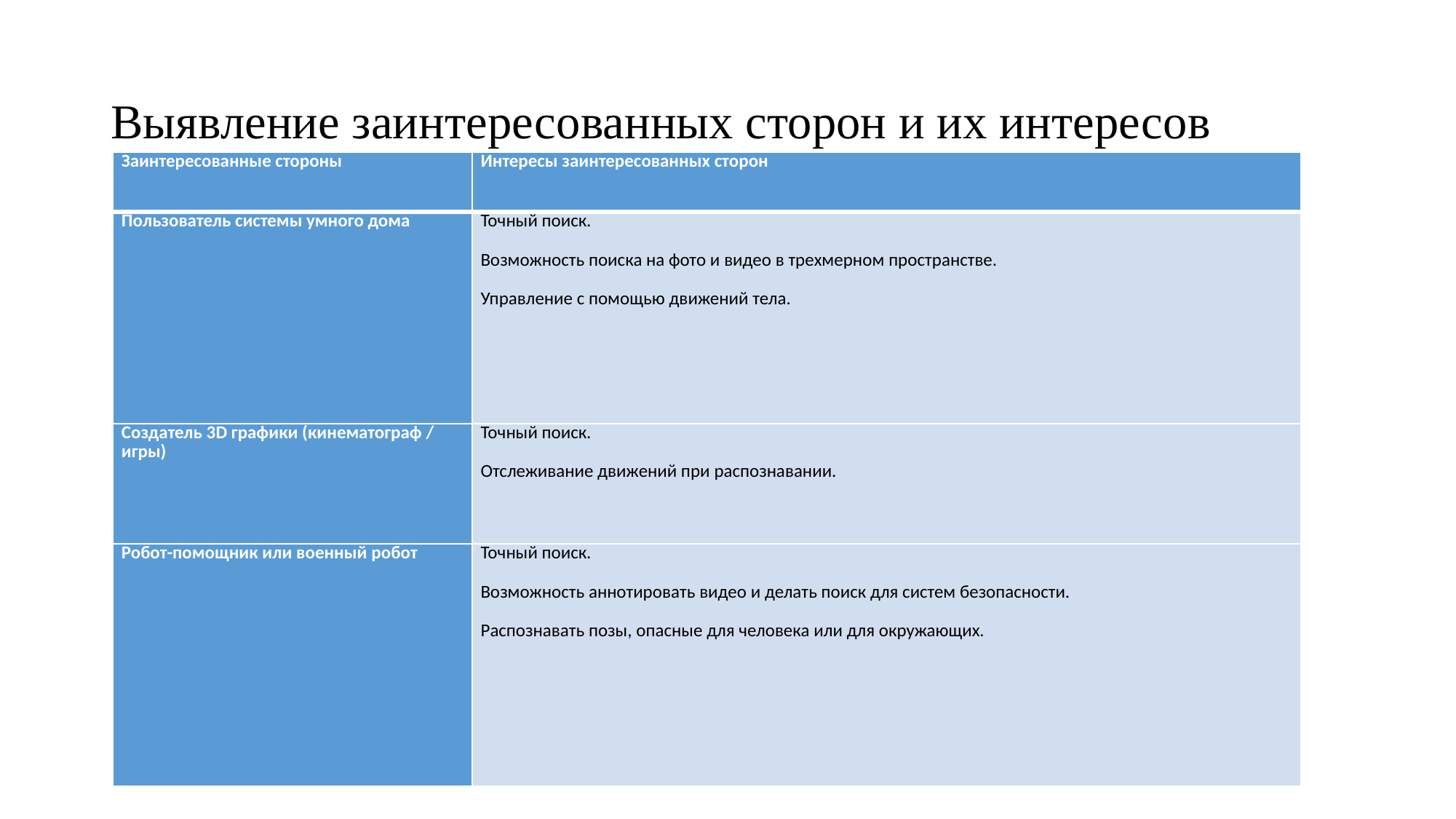

# Выявление заинтересованных сторон и их интересов
| Заинтересованные стороны | Интересы заинтересованных сторон |
| --- | --- |
| Пользователь системы умного дома | Точный поиск.   Возможность поиска на фото и видео в трехмерном пространстве.   Управление с помощью движений тела. |
| Создатель 3D графики (кинематограф / игры) | Точный поиск.   Отслеживание движений при распознавании. |
| Робот-помощник или военный робот | Точный поиск.   Возможность аннотировать видео и делать поиск для систем безопасности.   Распознавать позы, опасные для человека или для окружающих. |